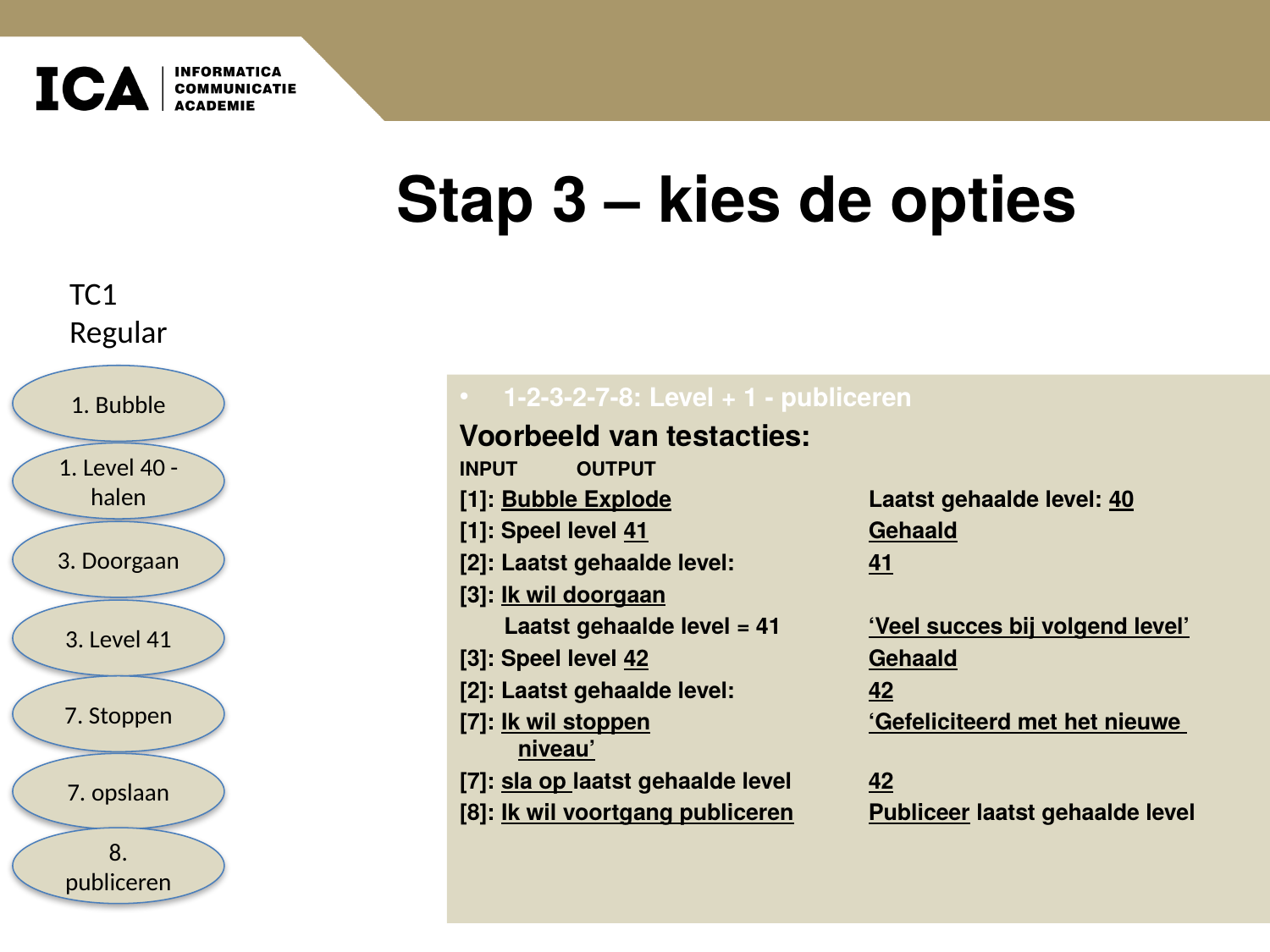

# Stap 3 – kies de opties

TC1
Regular

1. Bubble
1-2-3-2-7-8: Level + 1 - publiceren
Voorbeeld van testacties:
INPUT						OUTPUT
[1]: Bubble Explode				Laatst gehaalde level: 40
[1]: Speel level 41				Gehaald
[2]: Laatst gehaalde level:			41
[3]: Ik wil doorgaan
       Laatst gehaalde level = 41		‘Veel succes bij volgend level’
[3]: Speel level 42				Gehaald
[2]: Laatst gehaalde level: 			42
[7]: Ik wil stoppen				‘Gefeliciteerd met het nieuwe 						niveau’
[7]: sla op laatst gehaalde level		42
[8]: Ik wil voortgang publiceren		Publiceer laatst gehaalde level

1. Level 40 - halen
3. Doorgaan
3. Level 41
7. Stoppen
7. opslaan
8. publiceren